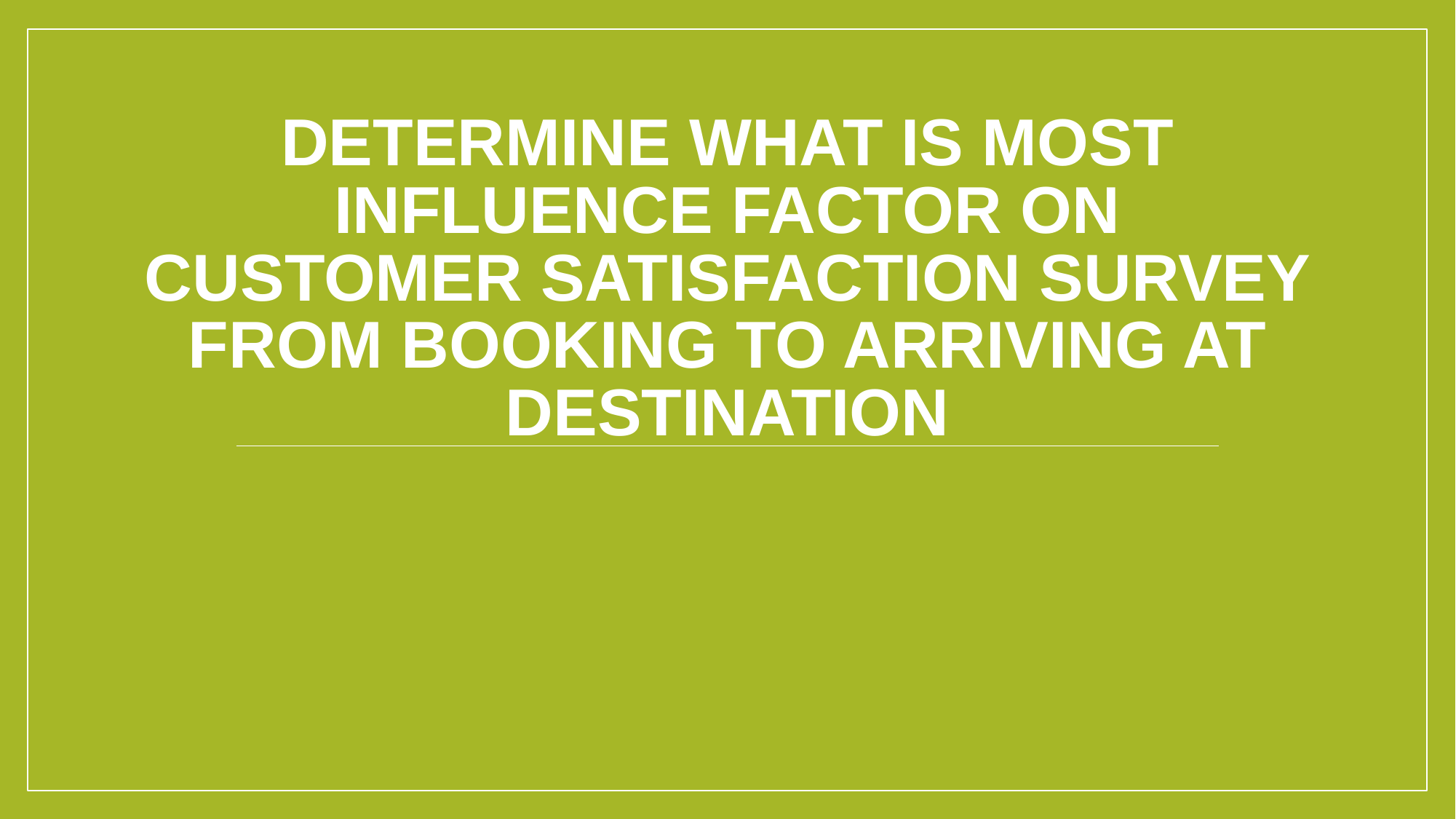

# Determine What is most influence factor on Customer satisfaction survey from booking to arriving at destination